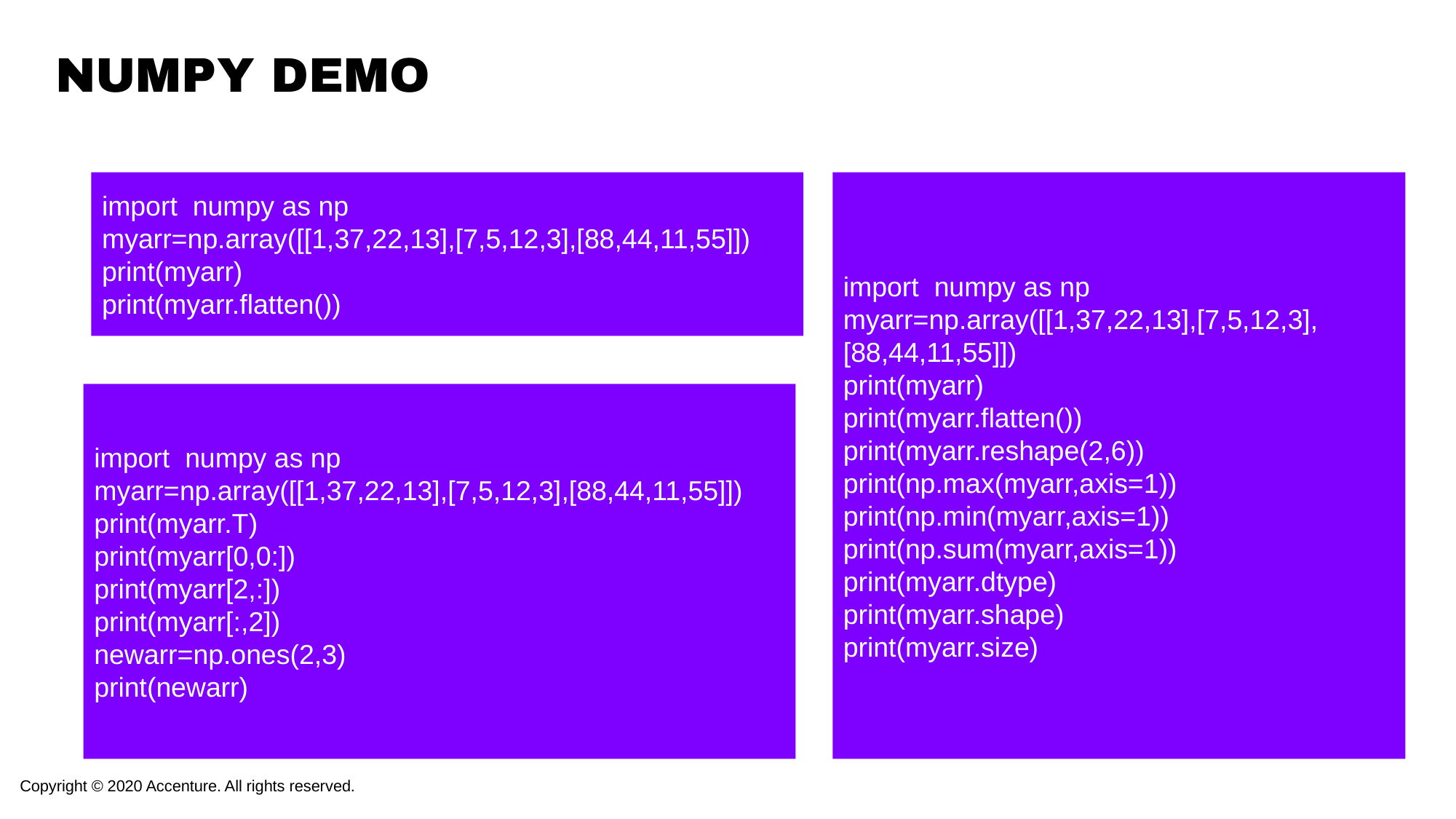

# Numpy Demo

import  numpy as np
myarr=np.array([[1,37,22,13],[7,5,12,3],[88,44,11,55]])
print(myarr)
print(myarr.flatten())
import  numpy as np
myarr=np.array([[1,37,22,13],[7,5,12,3],[88,44,11,55]])
print(myarr)
print(myarr.flatten())
print(myarr.reshape(2,6))
print(np.max(myarr,axis=1))
print(np.min(myarr,axis=1))
print(np.sum(myarr,axis=1))
print(myarr.dtype)
print(myarr.shape)
print(myarr.size)
import  numpy as np
myarr=np.array([[1,37,22,13],[7,5,12,3],[88,44,11,55]])
print(myarr.T)
print(myarr[0,0:])
print(myarr[2,:])
print(myarr[:,2])
newarr=np.ones(2,3)
print(newarr)